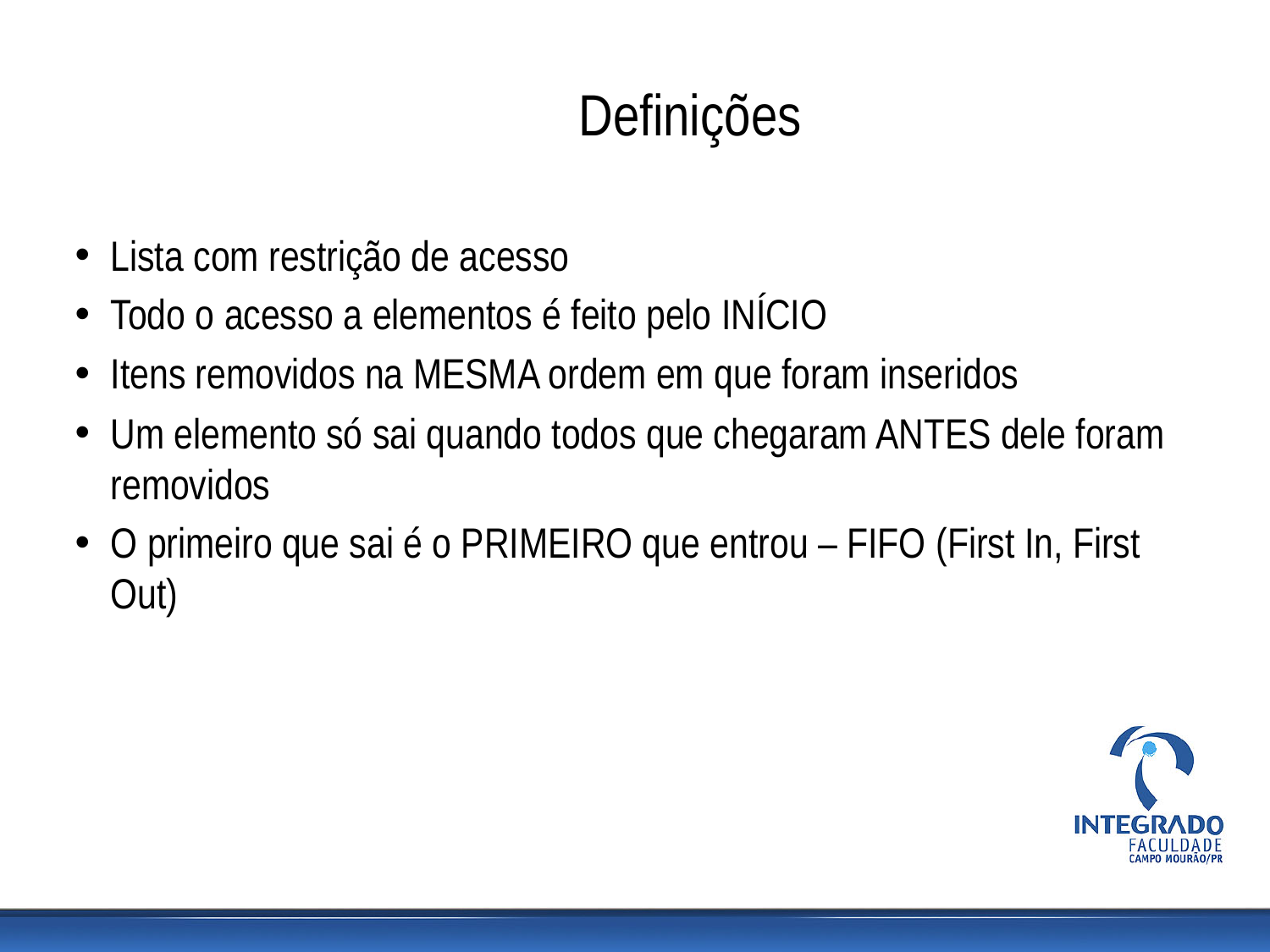

# Definições
Lista com restrição de acesso
Todo o acesso a elementos é feito pelo INÍCIO
Itens removidos na MESMA ordem em que foram inseridos
Um elemento só sai quando todos que chegaram ANTES dele foram removidos
O primeiro que sai é o PRIMEIRO que entrou – FIFO (First In, First Out)‏